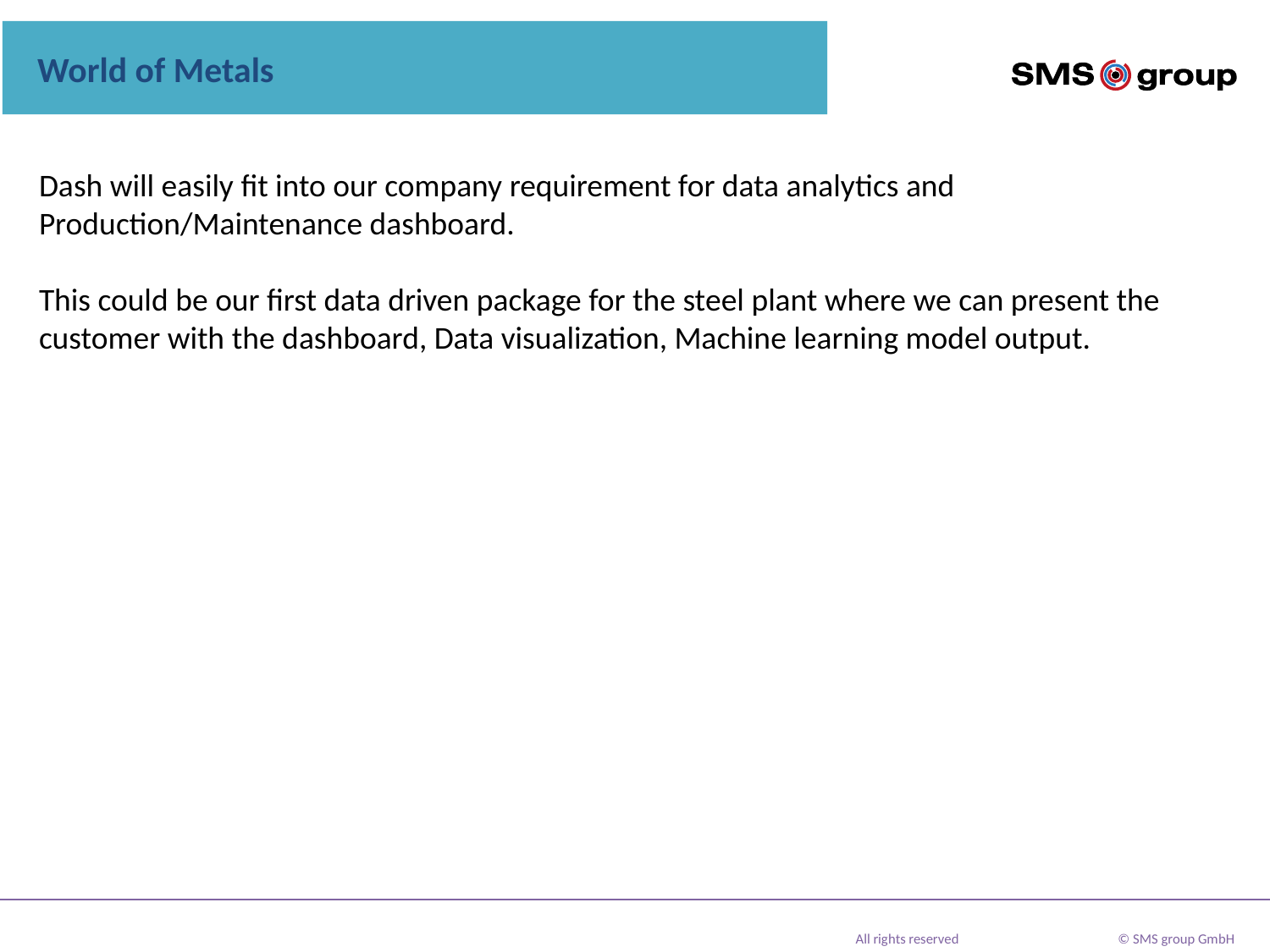

# World of Metals
Dash will easily fit into our company requirement for data analytics and Production/Maintenance dashboard.

This could be our first data driven package for the steel plant where we can present the customer with the dashboard, Data visualization, Machine learning model output.